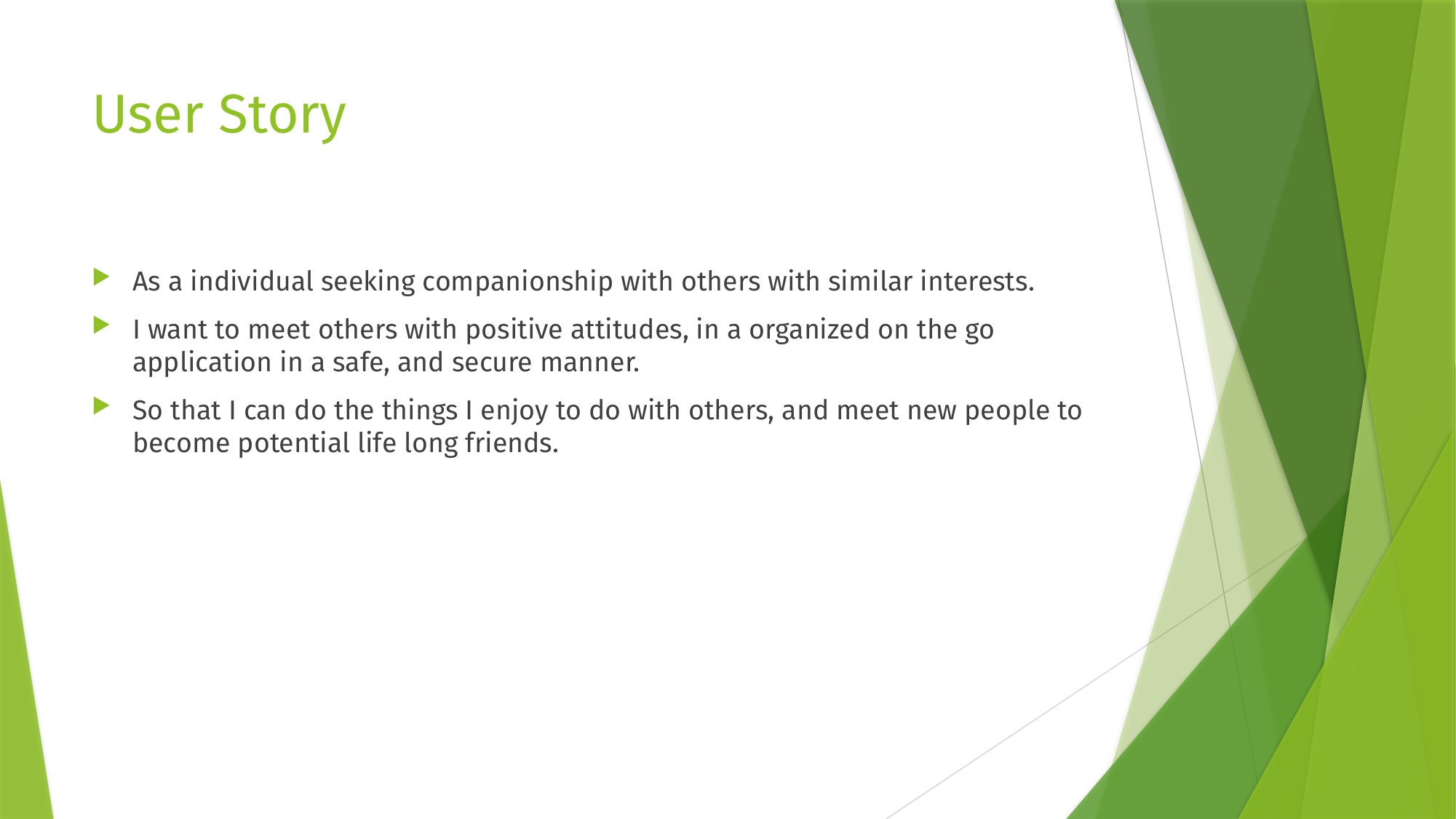

# User Story
As a individual seeking companionship with others with similar interests.
I want to meet others with positive attitudes, in a organized on the go application in a safe, and secure manner.
So that I can do the things I enjoy to do with others, and meet new people to become potential life long friends.